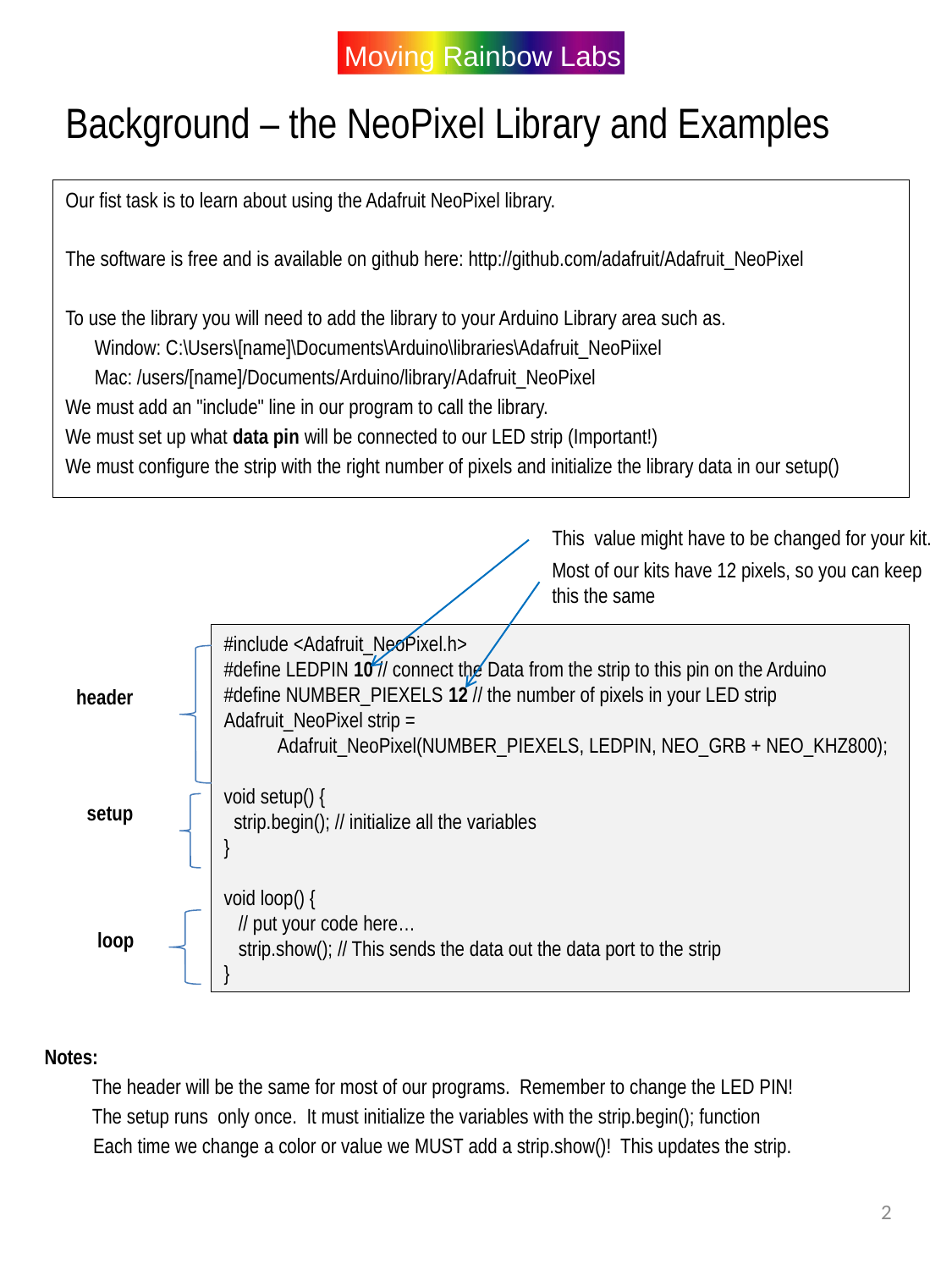

# Background – the NeoPixel Library and Examples
Our fist task is to learn about using the Adafruit NeoPixel library.

The software is free and is available on github here: http://github.com/adafruit/Adafruit_NeoPixel

To use the library you will need to add the library to your Arduino Library area such as.
      Window: C:\Users\[name]\Documents\Arduino\libraries\Adafruit_NeoPiixel
      Mac: /users/[name]/Documents/Arduino/library/Adafruit_NeoPixel
We must add an "include" line in our program to call the library.
We must set up what data pin will be connected to our LED strip (Important!)
We must configure the strip with the right number of pixels and initialize the library data in our setup()

This  value might have to be changed for your kit.
Most of our kits have 12 pixels, so you can keep this the same
#include <Adafruit_NeoPixel.h>
#define LEDPIN 10 // connect the Data from the strip to this pin on the Arduino
#define NUMBER_PIEXELS 12 // the number of pixels in your LED strip
Adafruit_NeoPixel strip =
           Adafruit_NeoPixel(NUMBER_PIEXELS, LEDPIN, NEO_GRB + NEO_KHZ800);

void setup() {
  strip.begin(); // initialize all the variables
}

void loop() {
   // put your code here…
   strip.show(); // This sends the data out the data port to the strip
}

header
setup

loop
Notes:
	The header will be the same for most of our programs.  Remember to change the LED PIN!
	The setup runs  only once.  It must initialize the variables with the strip.begin(); function
          Each time we change a color or value we MUST add a strip.show()!  This updates the strip.
2